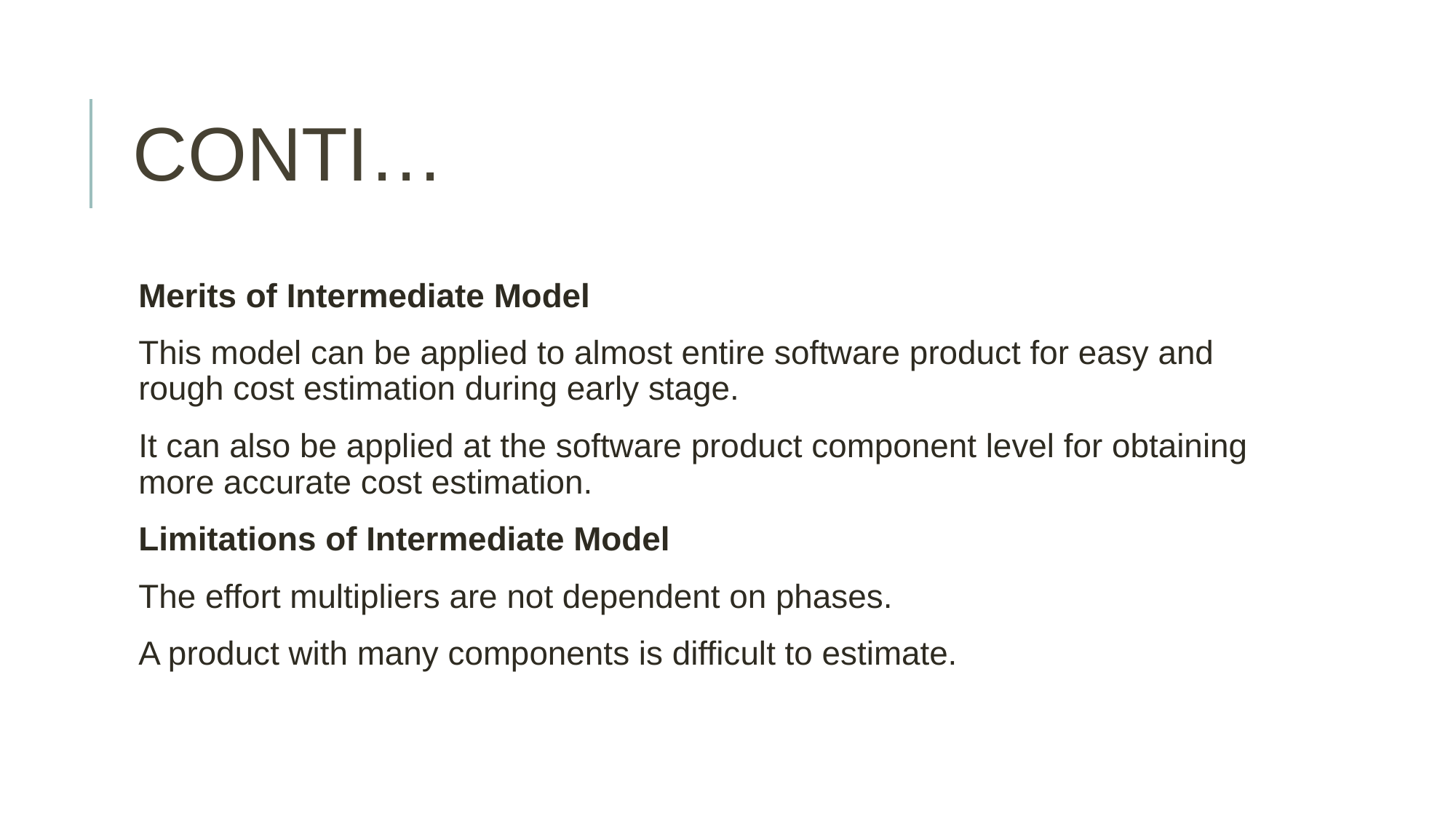

# CONTI…
Merits of Intermediate Model
This model can be applied to almost entire software product for easy and rough cost estimation during early stage.
It can also be applied at the software product component level for obtaining more accurate cost estimation.
Limitations of Intermediate Model
The effort multipliers are not dependent on phases.
A product with many components is difficult to estimate.